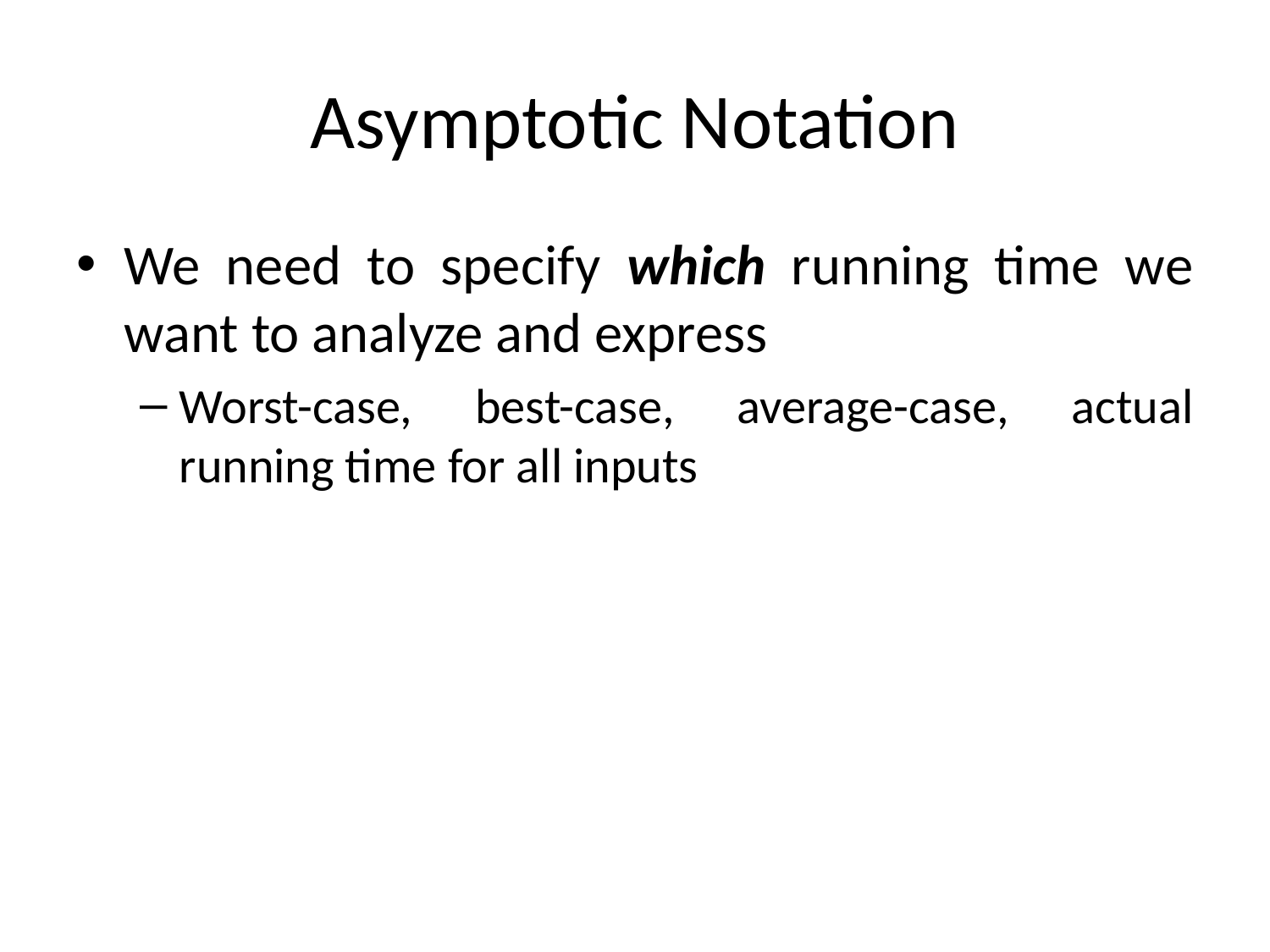

# Asymptotic Notation
We need to specify which running time we want to analyze and express
Worst-case, best-case, average-case, actual running time for all inputs